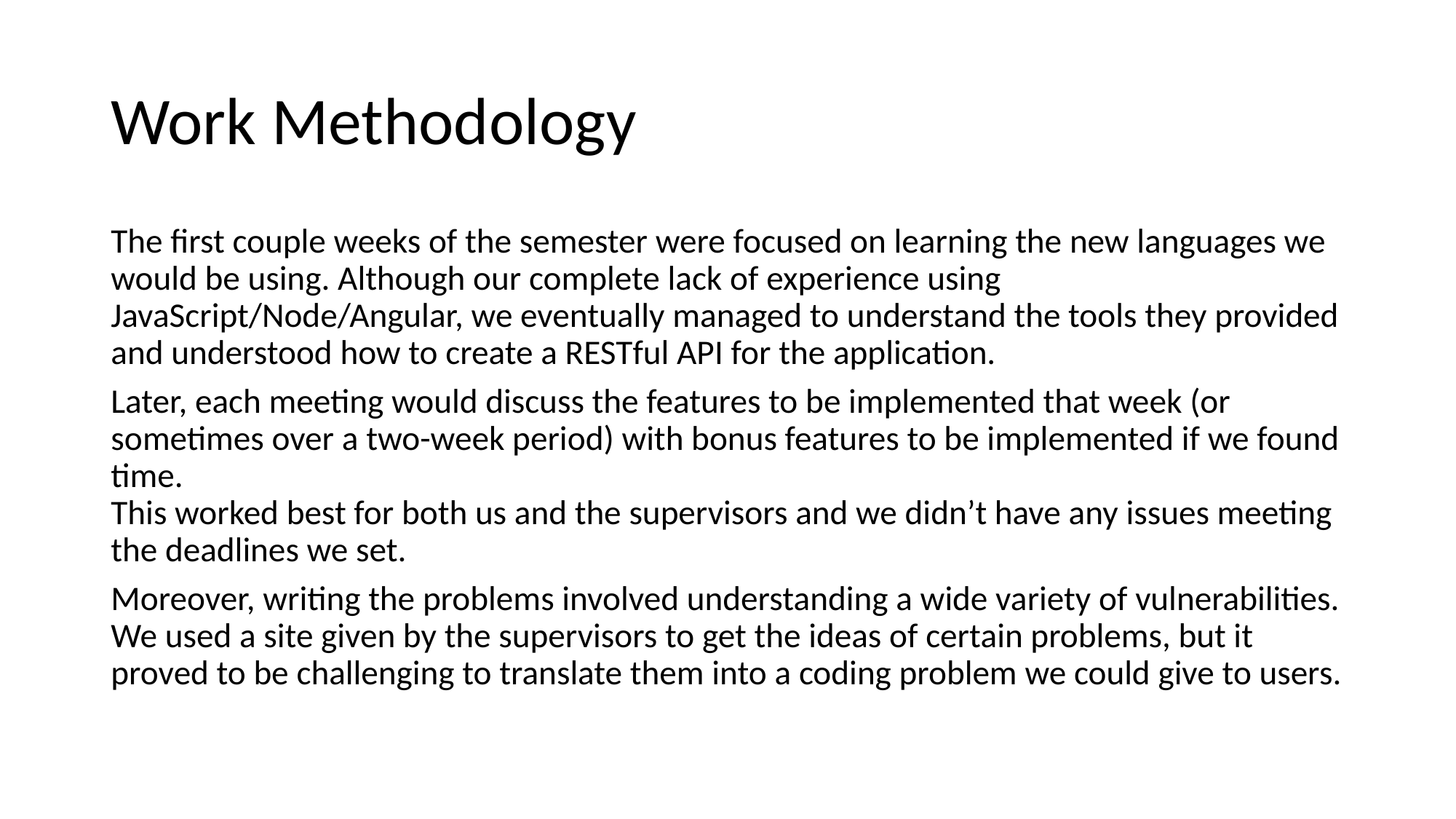

# Work Methodology
The first couple weeks of the semester were focused on learning the new languages we would be using. Although our complete lack of experience using JavaScript/Node/Angular, we eventually managed to understand the tools they provided and understood how to create a RESTful API for the application.
Later, each meeting would discuss the features to be implemented that week (or sometimes over a two-week period) with bonus features to be implemented if we found time.
This worked best for both us and the supervisors and we didn’t have any issues meeting the deadlines we set.
Moreover, writing the problems involved understanding a wide variety of vulnerabilities. We used a site given by the supervisors to get the ideas of certain problems, but it proved to be challenging to translate them into a coding problem we could give to users.